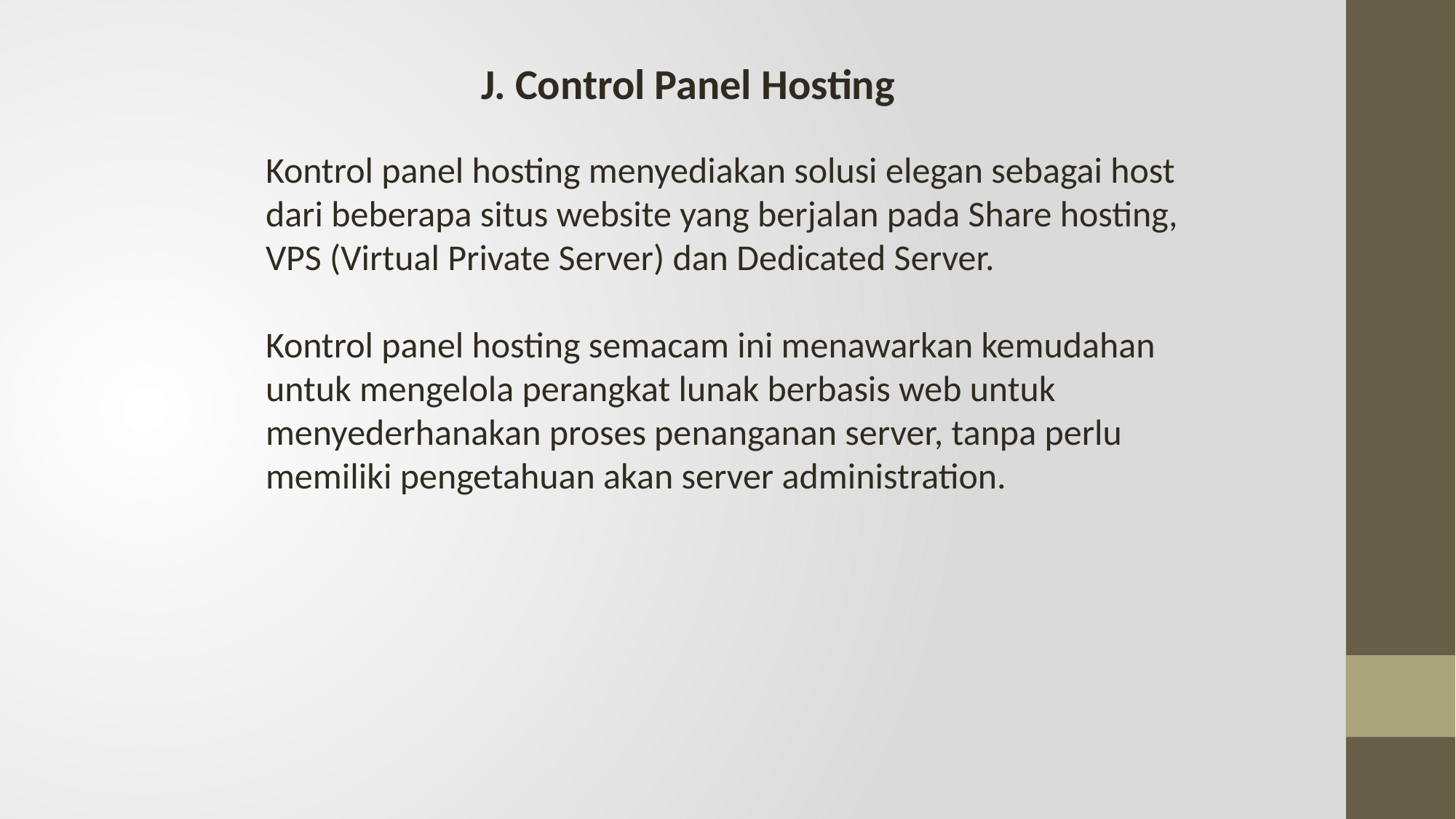

J. Control Panel Hosting
Kontrol panel hosting menyediakan solusi elegan sebagai host dari beberapa situs website yang berjalan pada Share hosting, VPS (Virtual Private Server) dan Dedicated Server.

Kontrol panel hosting semacam ini menawarkan kemudahan untuk mengelola perangkat lunak berbasis web untuk menyederhanakan proses penanganan server, tanpa perlu memiliki pengetahuan akan server administration.